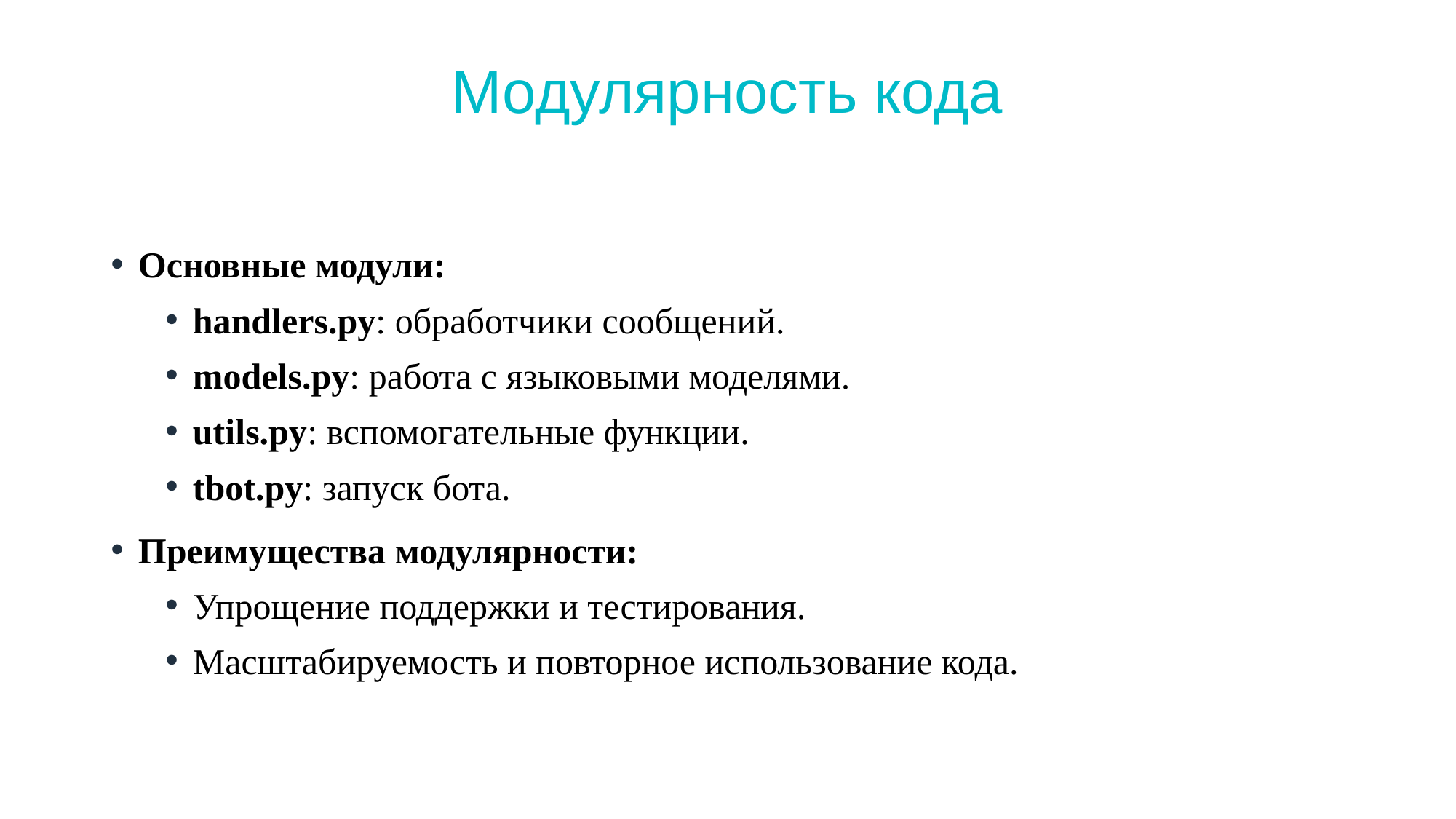

# Модулярность кода
Основные модули:
handlers.py: обработчики сообщений.
models.py: работа с языковыми моделями.
utils.py: вспомогательные функции.
tbot.py: запуск бота.
Преимущества модулярности:
Упрощение поддержки и тестирования.
Масштабируемость и повторное использование кода.